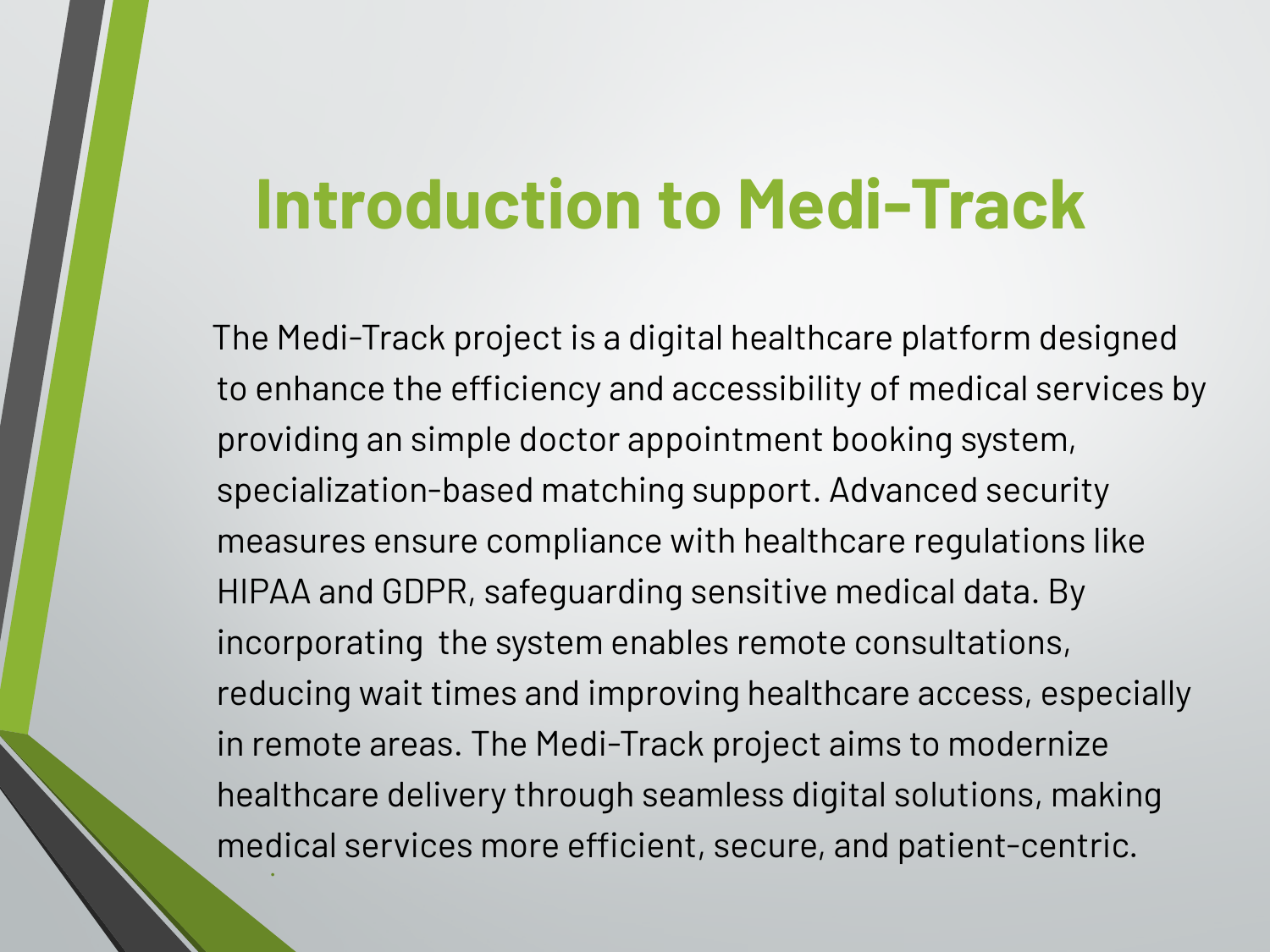

# Introduction to Medi-Track
     The Medi-Track project is a digital healthcare platform designed to enhance the efficiency and accessibility of medical services by providing an simple doctor appointment booking system, specialization-based matching support. Advanced security measures ensure compliance with healthcare regulations like HIPAA and GDPR, safeguarding sensitive medical data. By incorporating  the system enables remote consultations, reducing wait times and improving healthcare access, especially in remote areas. The Medi-Track project aims to modernize healthcare delivery through seamless digital solutions, making medical services more efficient, secure, and patient-centric.